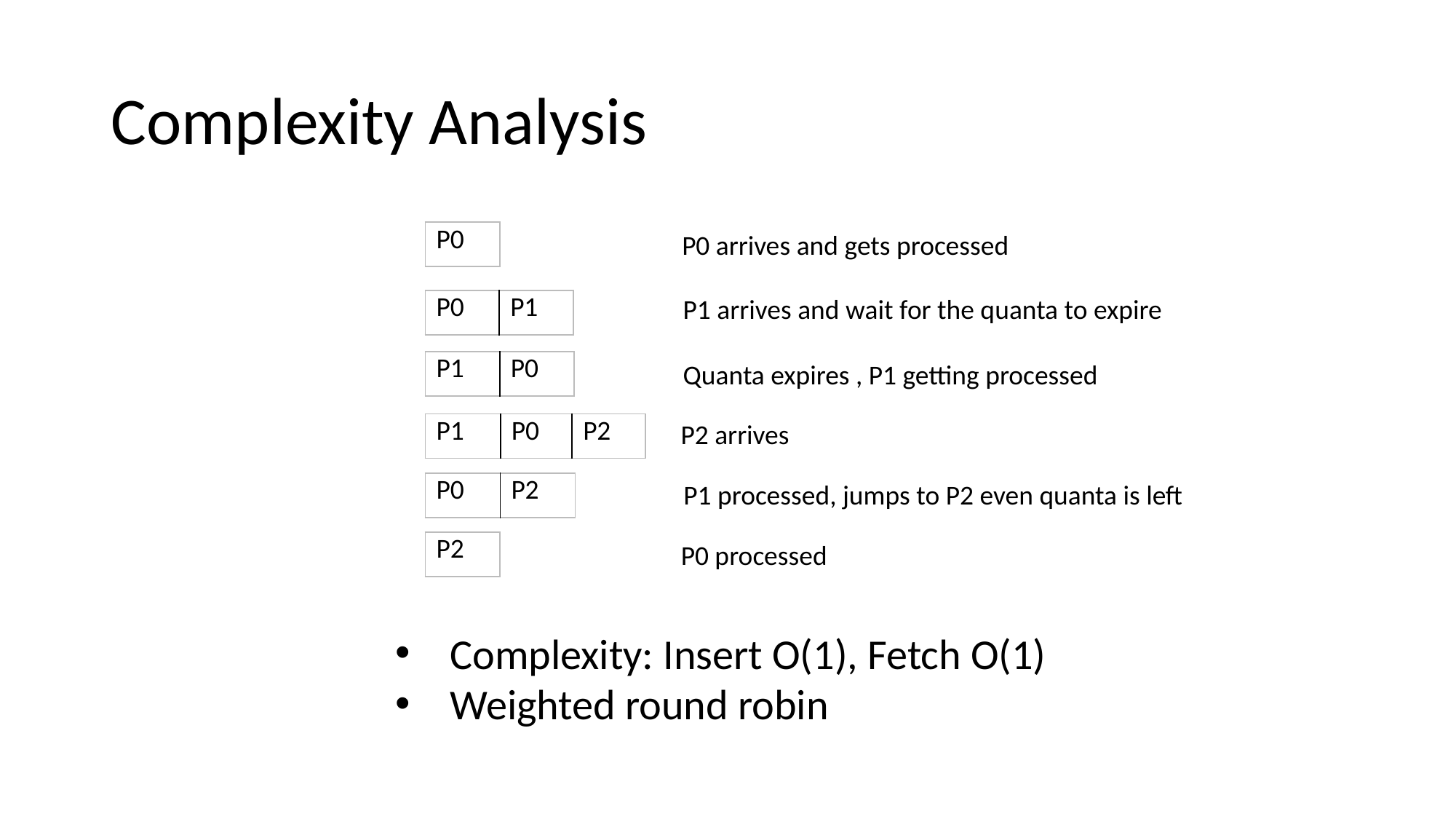

# Complexity Analysis
| P0 |
| --- |
P0 arrives and gets processed
P1 arrives and wait for the quanta to expire
| P0 | P1 |
| --- | --- |
| P1 | P0 |
| --- | --- |
Quanta expires , P1 getting processed
P2 arrives
| P1 | P0 | P2 |
| --- | --- | --- |
P1 processed, jumps to P2 even quanta is left
| P0 | P2 |
| --- | --- |
| P2 |
| --- |
P0 processed
Complexity: Insert O(1), Fetch O(1)
Weighted round robin